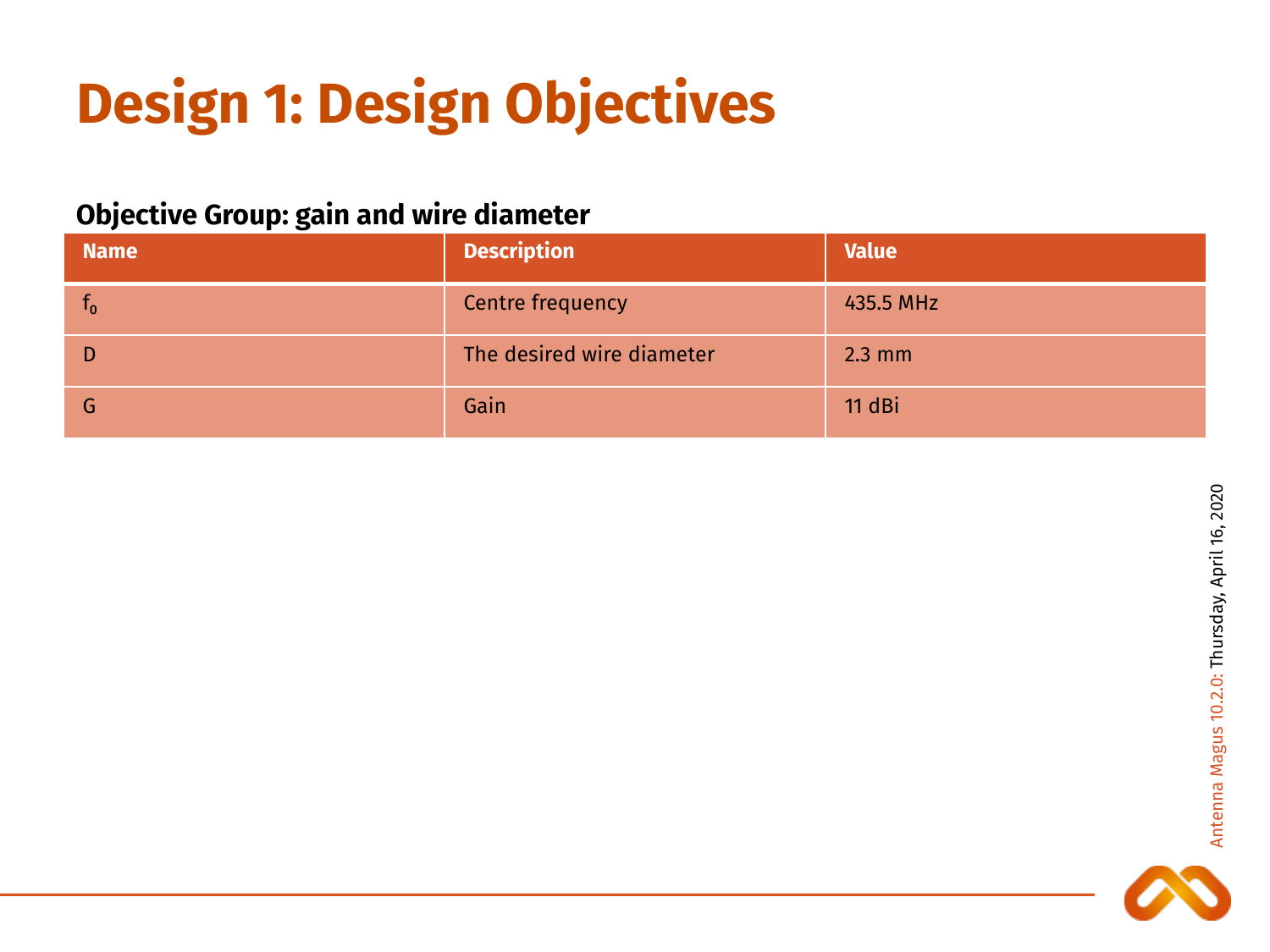

# Design 1: Design Objectives
Objective Group: gain and wire diameter
| Name | Description | Value |
| --- | --- | --- |
| f₀ | Centre frequency | 435.5 MHz |
| D | The desired wire diameter | 2.3 mm |
| G | Gain | 11 dBi |